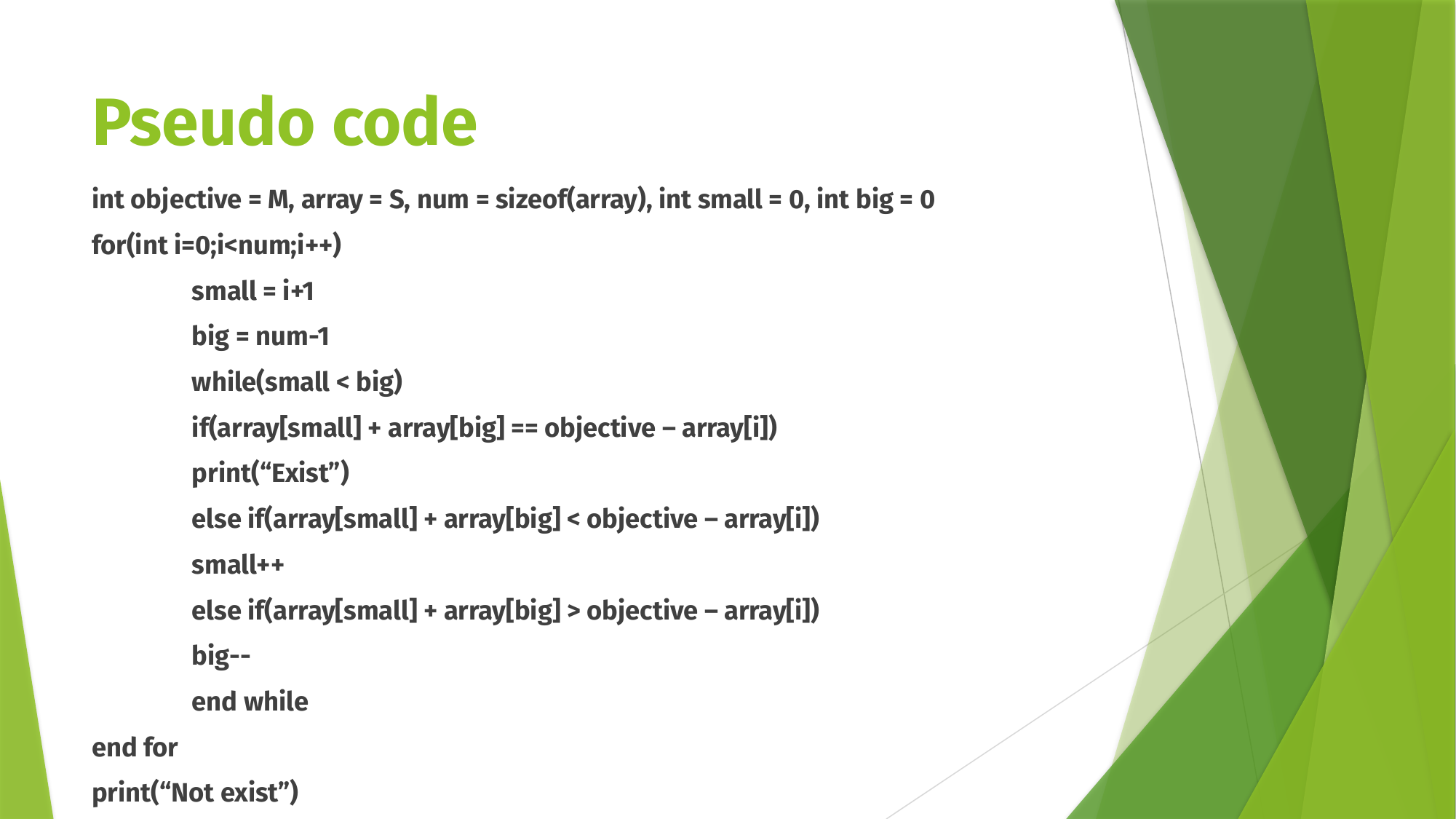

# Pseudo code
int objective = M, array = S, num = sizeof(array), int small = 0, int big = 0
for(int i=0;i<num;i++)
	small = i+1
	big = num-1
	while(small < big)
		if(array[small] + array[big] == objective – array[i])
			print(“Exist”)
		else if(array[small] + array[big] < objective – array[i])
			small++
		else if(array[small] + array[big] > objective – array[i])
			big--
	end while
end for
print(“Not exist”)